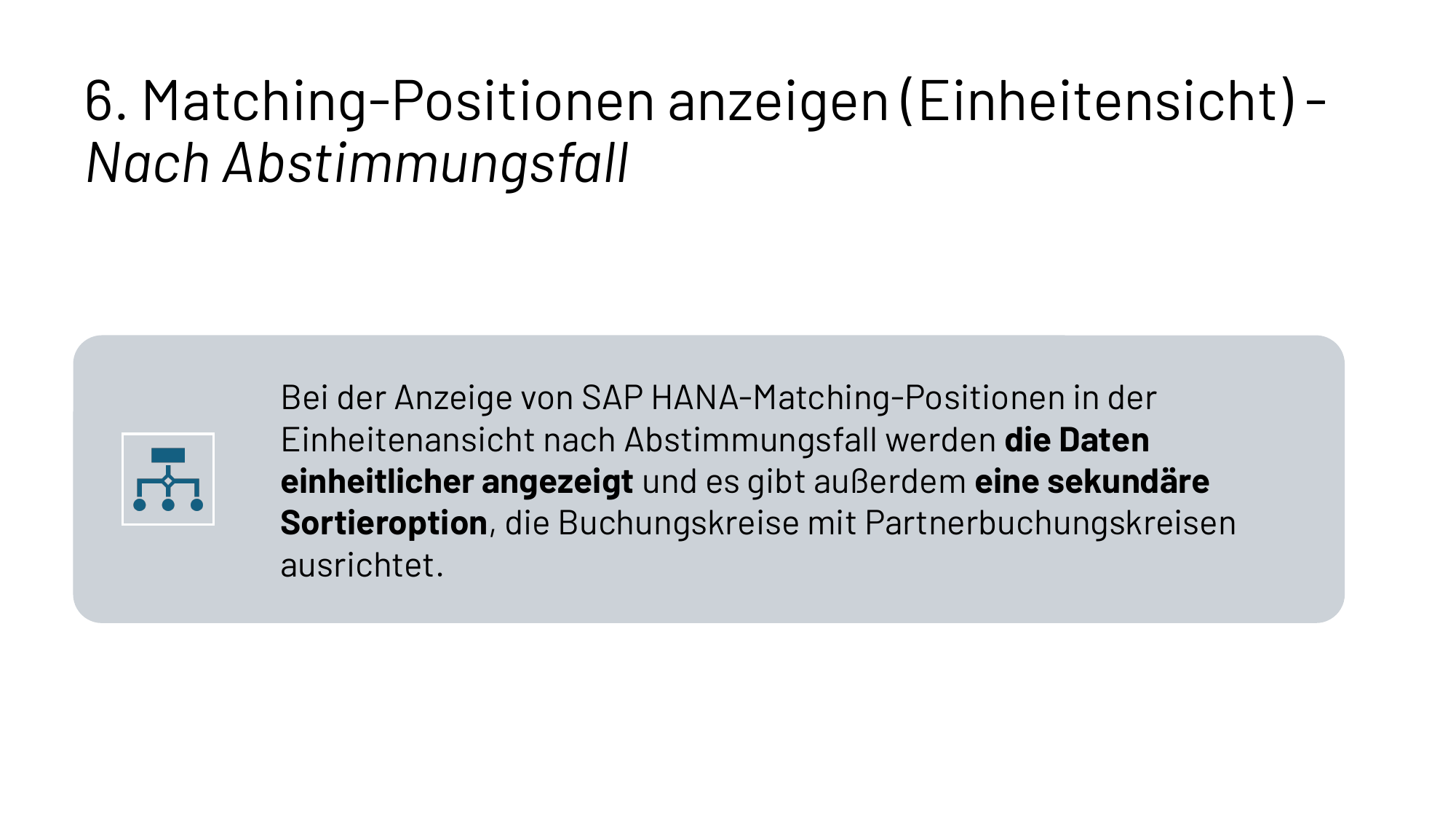

# 6. Matching-Positionen anzeigen (Einheitensicht) - Nach Abstimmungsfall
Bei der Anzeige von SAP HANA-Matching-Positionen in der Einheitenansicht nach Abstimmungsfall werden die Daten einheitlicher angezeigt und es gibt außerdem eine sekundäre Sortieroption, die Buchungskreise mit Partnerbuchungskreisen ausrichtet.